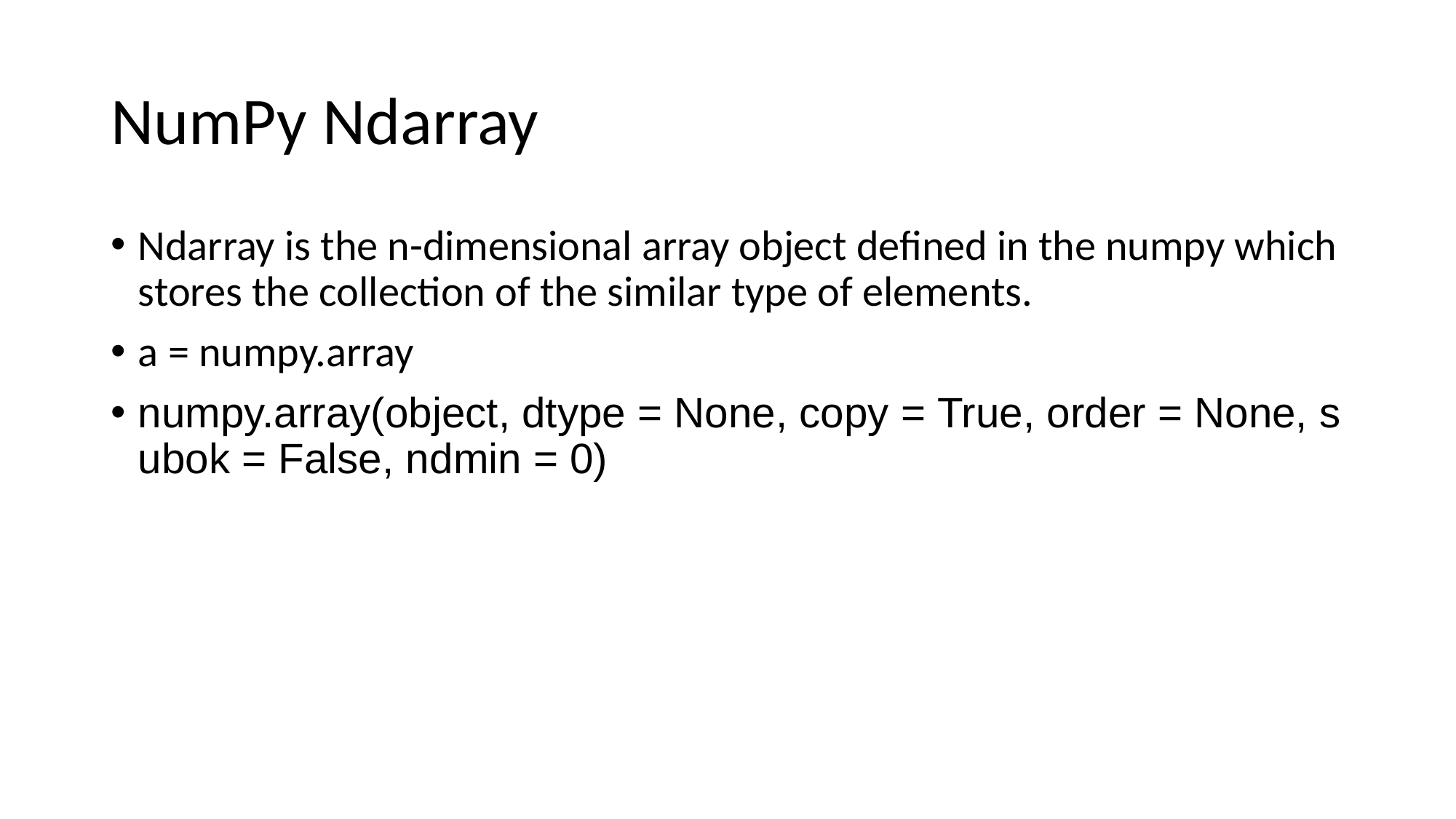

# NumPy Ndarray
Ndarray is the n-dimensional array object defined in the numpy which stores the collection of the similar type of elements.
a = numpy.array
numpy.array(object, dtype = None, copy = True, order = None, subok = False, ndmin = 0)